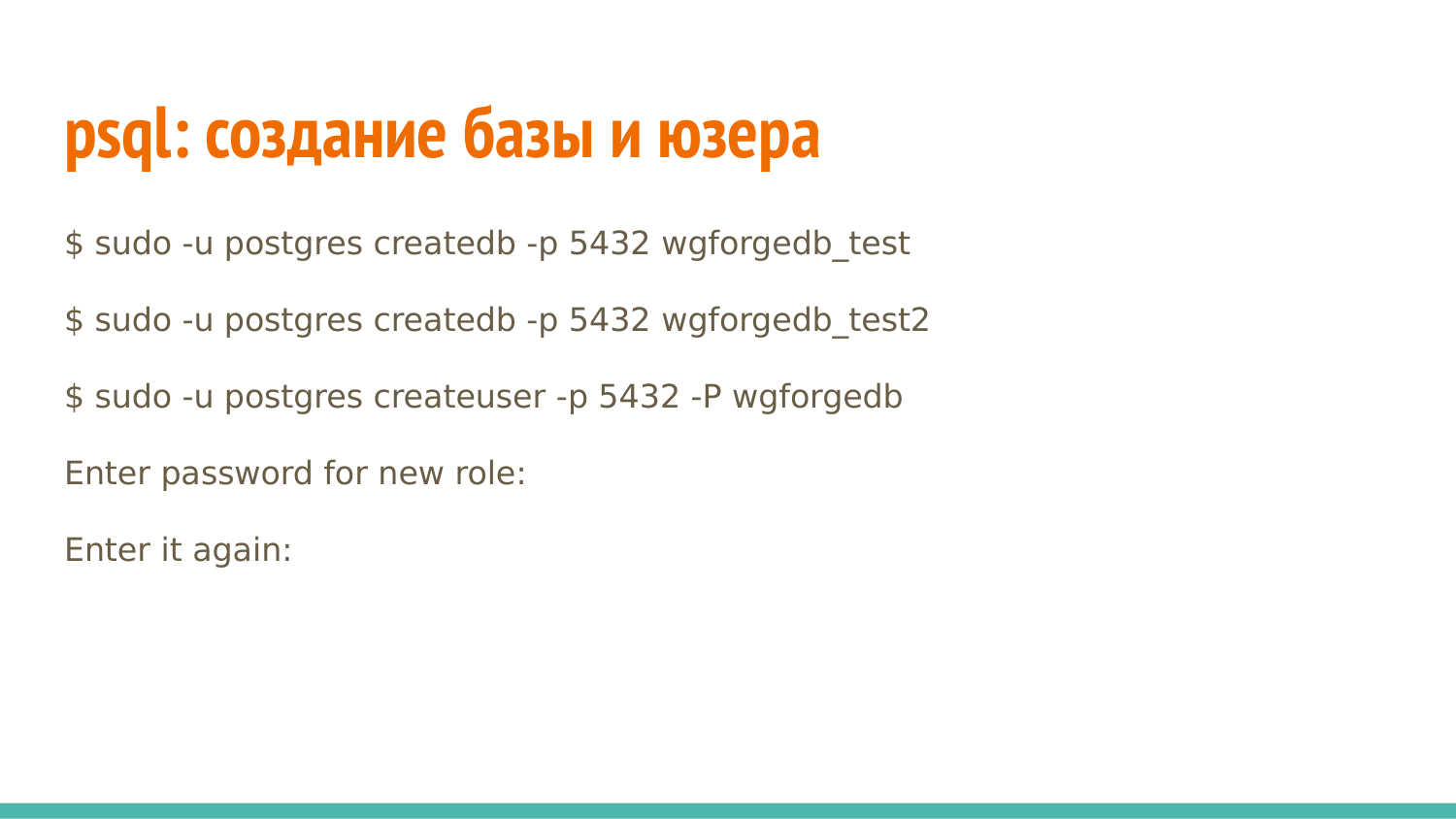

# psql: создание базы и юзера
$ sudo -u postgres createdb -p 5432 wgforgedb_test
$ sudo -u postgres createdb -p 5432 wgforgedb_test2
$ sudo -u postgres createuser -p 5432 -P wgforgedb
Enter password for new role:
Enter it again: